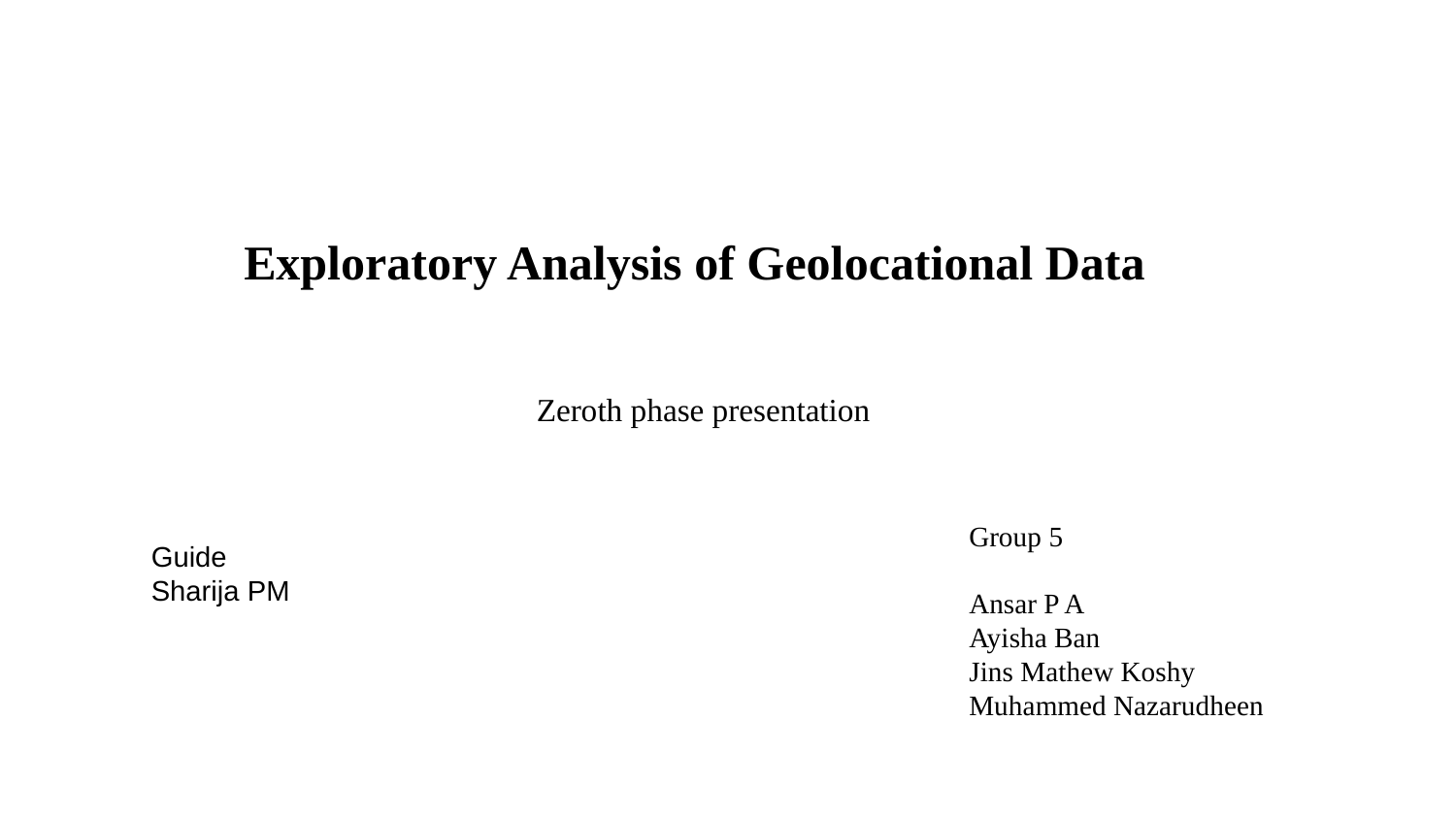

Exploratory Analysis of Geolocational Data

Zeroth phase presentation
Group 5

Ansar P A
Ayisha Ban
Jins Mathew Koshy
Muhammed Nazarudheen
Guide
Sharija PM